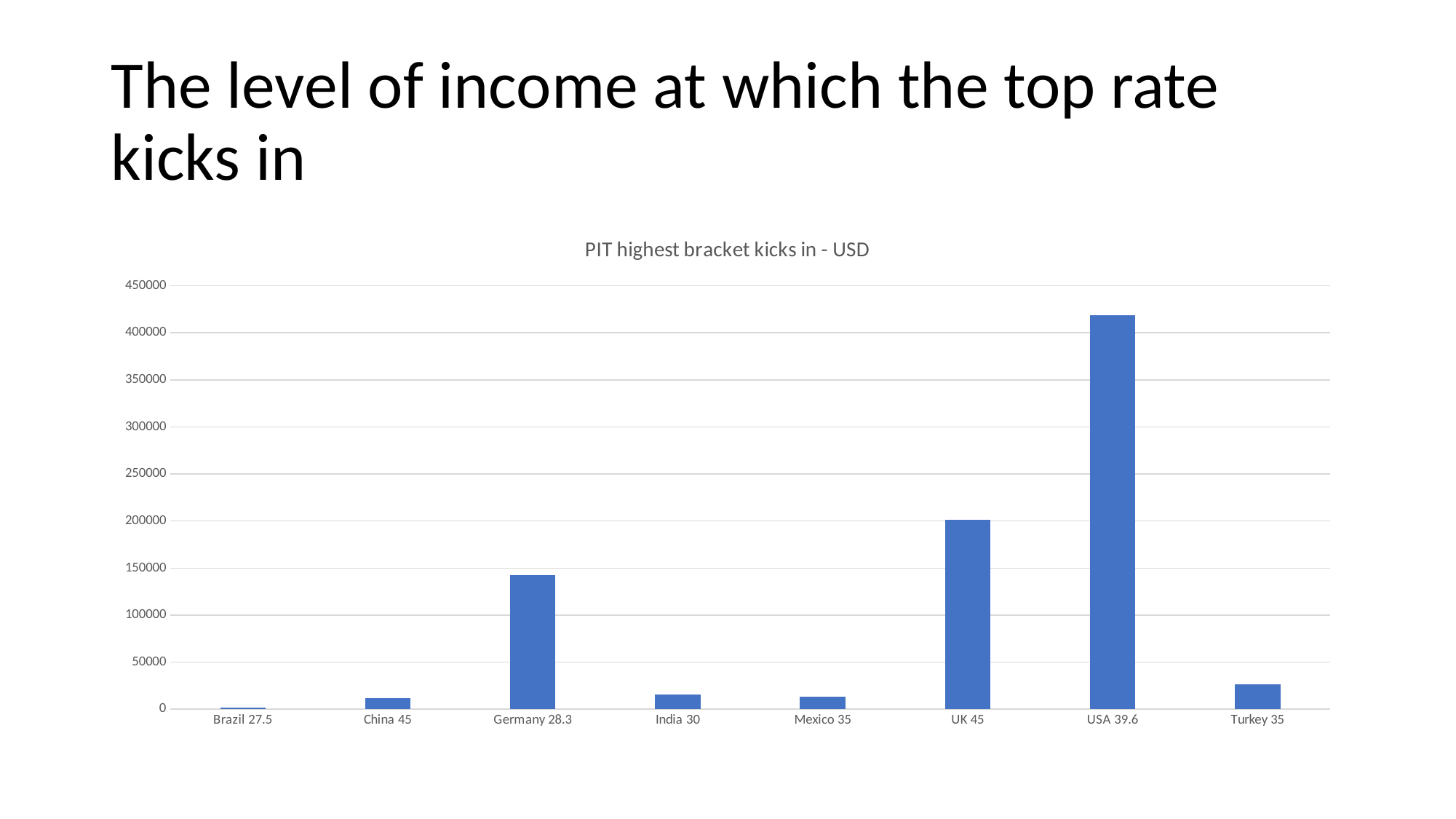

# The level of income at which the top rate kicks in

### Chart:

| Category | PIT highest bracket kicks in - USD |
|---|---|
| Brazil 27.5 | 1440.0 |
| China 45 | 12100.0 |
| Germany 28.3 | 142177.0 |
| India 30 | 15530.0 |
| Mexico 35 | 13475.0 |
| UK 45 | 201161.0 |
| USA 39.6 | 418400.0 |
| Turkey 35 | 26750.0 |